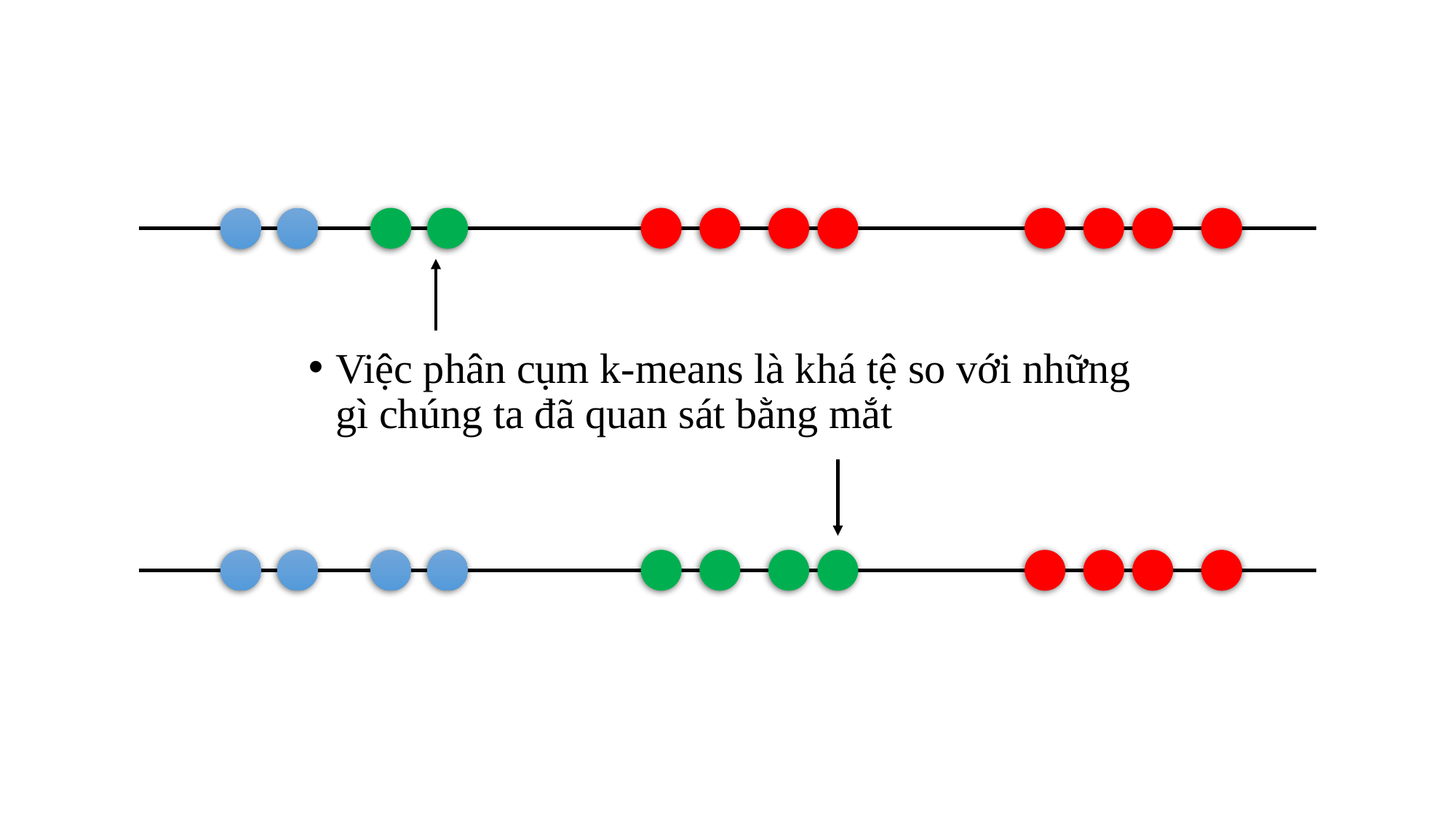

Việc phân cụm k-means là khá tệ so với những gì chúng ta đã quan sát bằng mắt